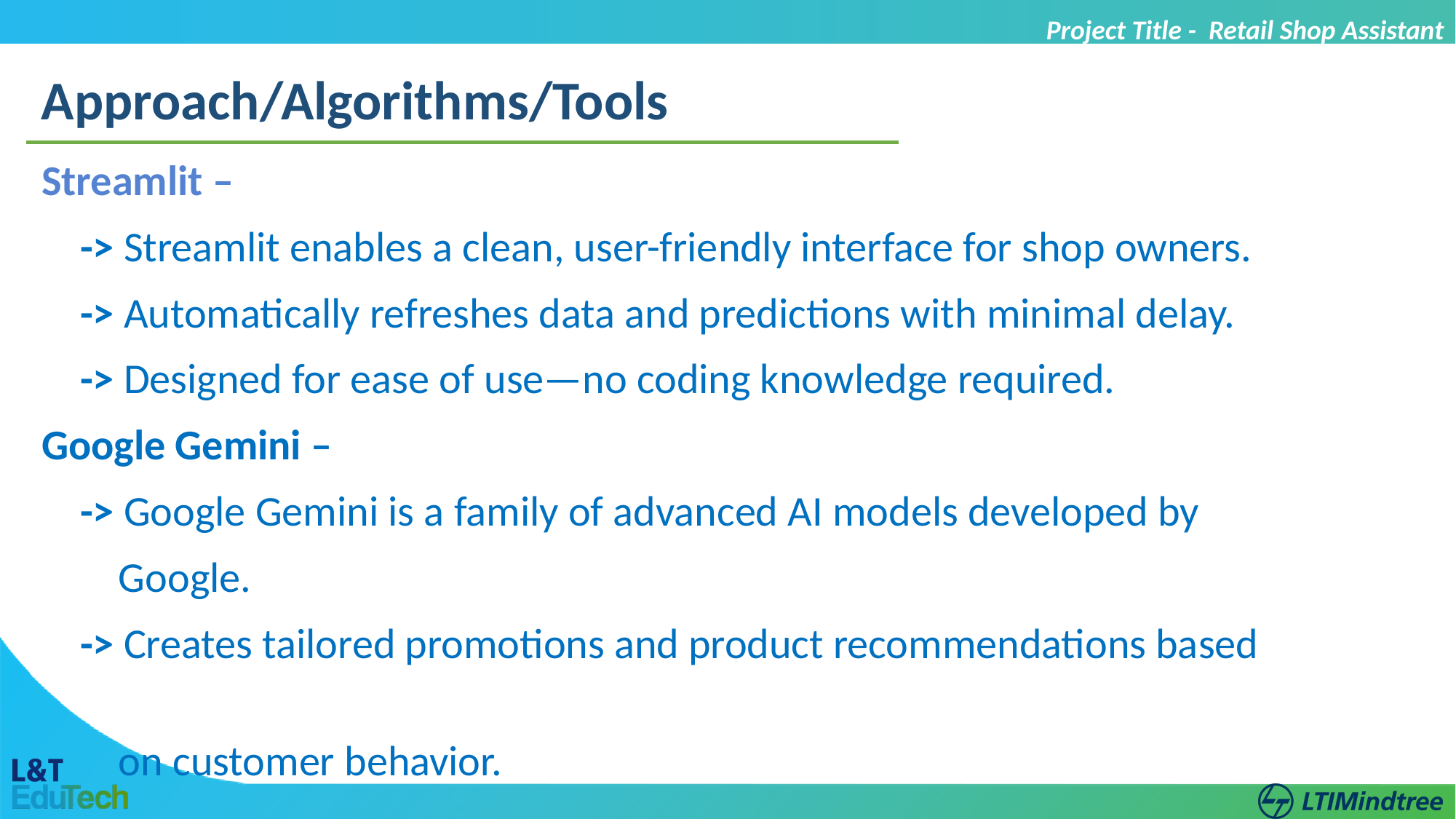

Project Title -  Retail Shop Assistant

Approach/Algorithms/Tools
Streamlit –
    -> Streamlit enables a clean, user-friendly interface for shop owners.
    -> Automatically refreshes data and predictions with minimal delay.
    -> Designed for ease of use—no coding knowledge required.
Google Gemini –
    -> Google Gemini is a family of advanced AI models developed by
        Google.
    -> Creates tailored promotions and product recommendations based
        on customer behavior.